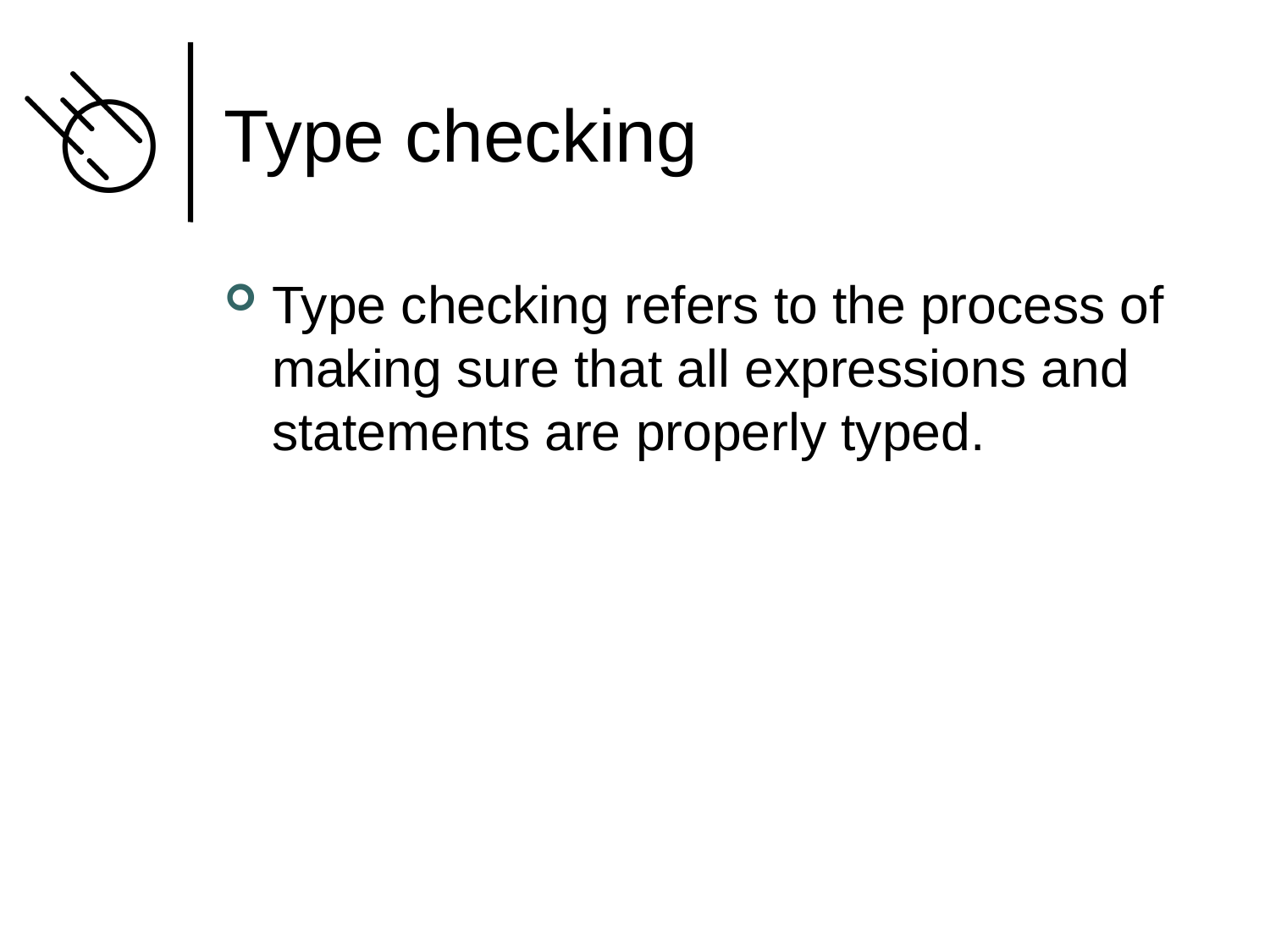

# Type checking
Type checking refers to the process of making sure that all expressions and statements are properly typed.